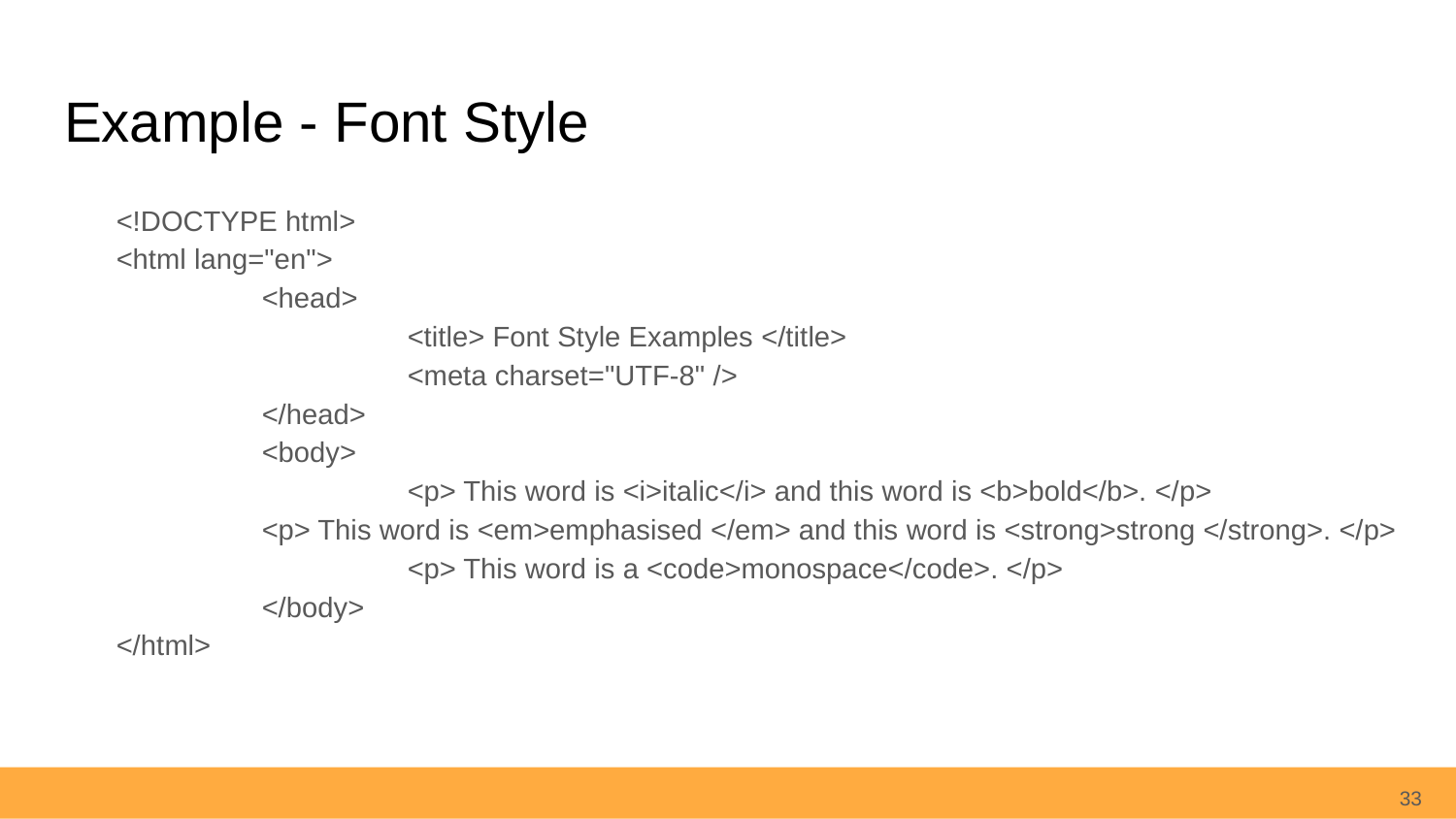

# Example - Font Style
<!DOCTYPE html>
<html lang="en">
	<head>
		<title> Font Style Examples </title>
		<meta charset="UTF-8" />
	</head>
	<body>
		<p> This word is <i>italic</i> and this word is <b>bold</b>. </p>
<p> This word is <em>emphasised </em> and this word is <strong>strong </strong>. </p>
		<p> This word is a <code>monospace</code>. </p>
	</body>
</html>

33